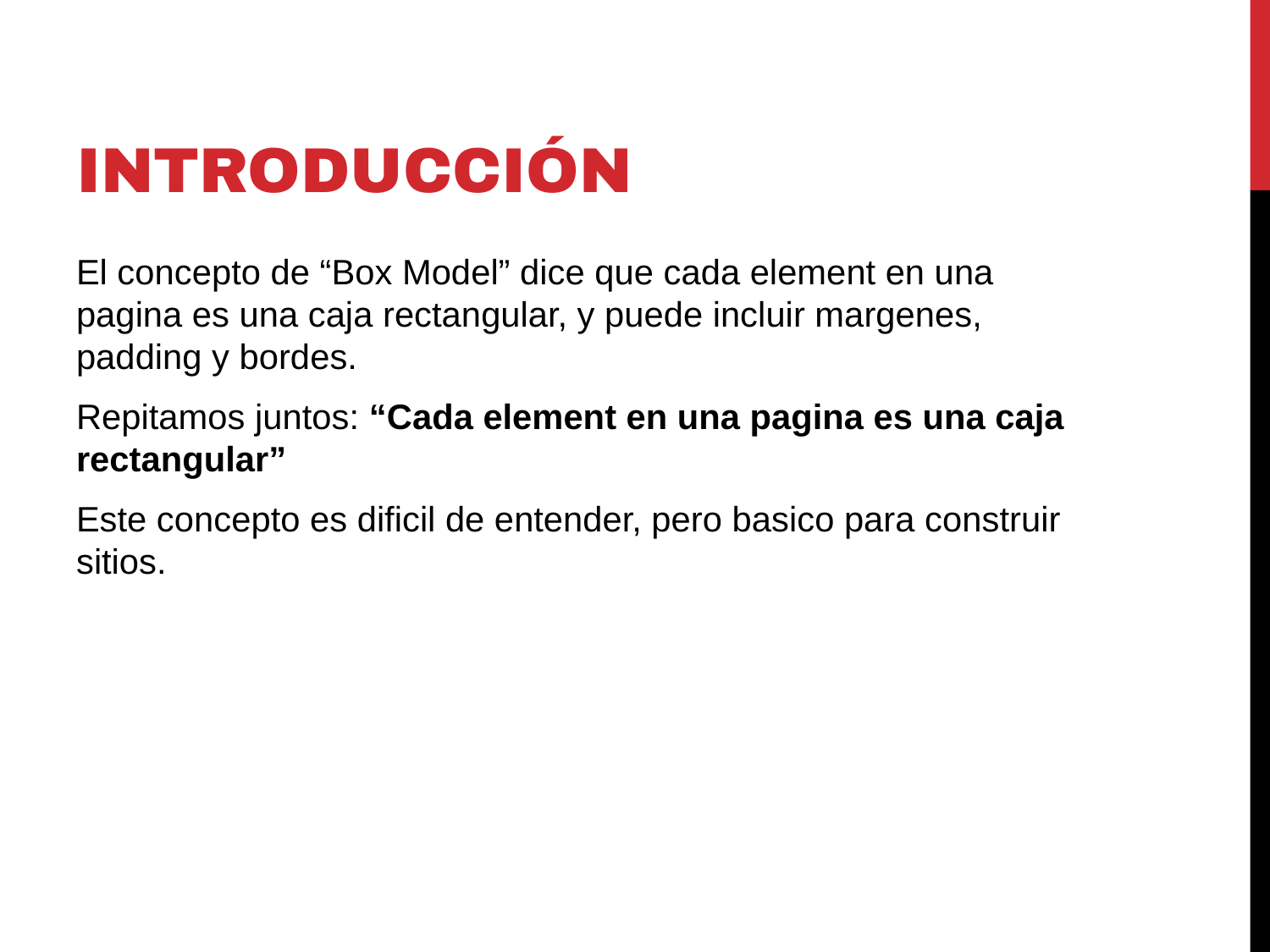

# Introducción
El concepto de “Box Model” dice que cada element en una pagina es una caja rectangular, y puede incluir margenes, padding y bordes.
Repitamos juntos: “Cada element en una pagina es una caja rectangular”
Este concepto es dificil de entender, pero basico para construir sitios.